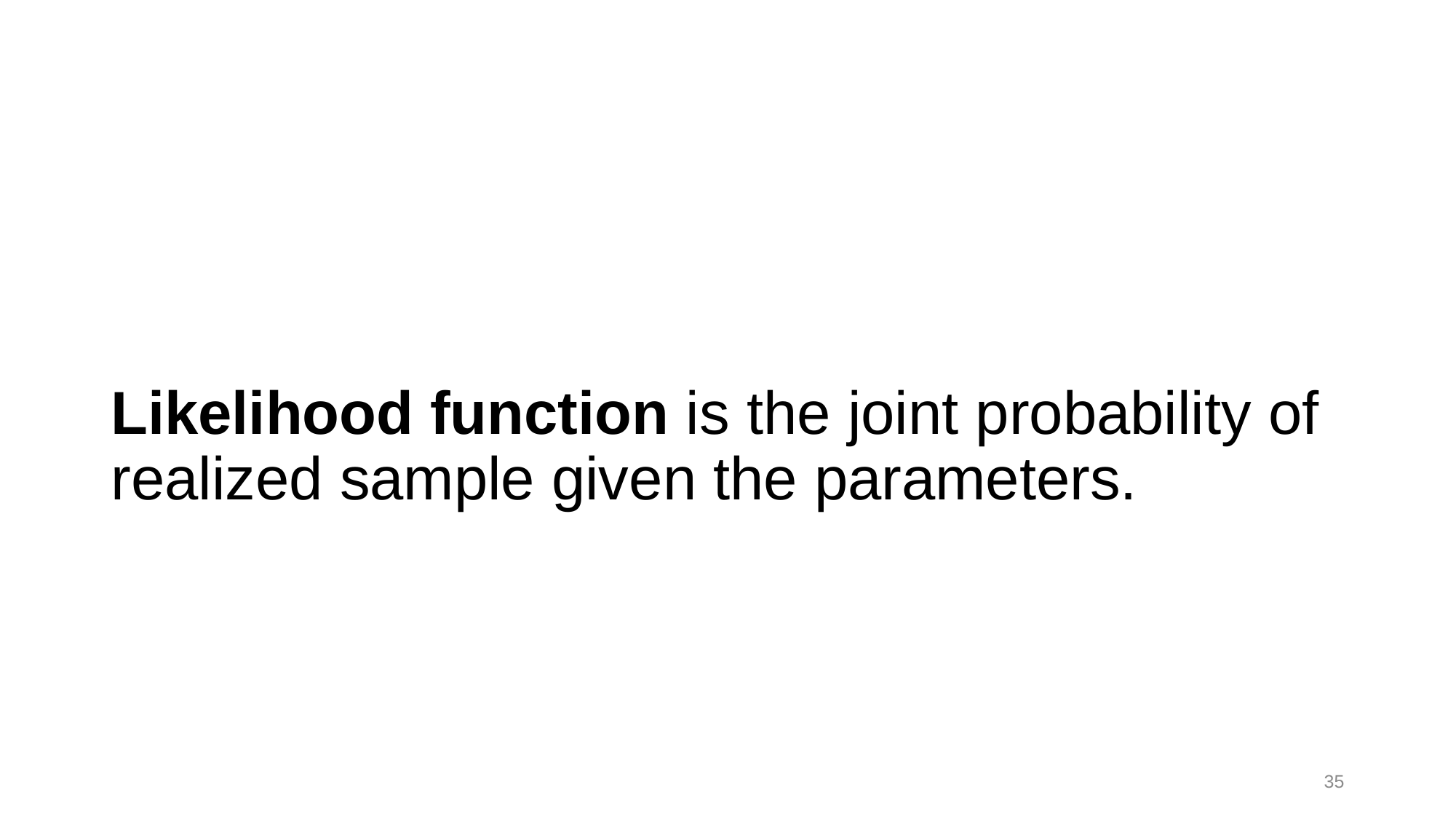

#
Likelihood function is the joint probability of realized sample given the parameters.

35